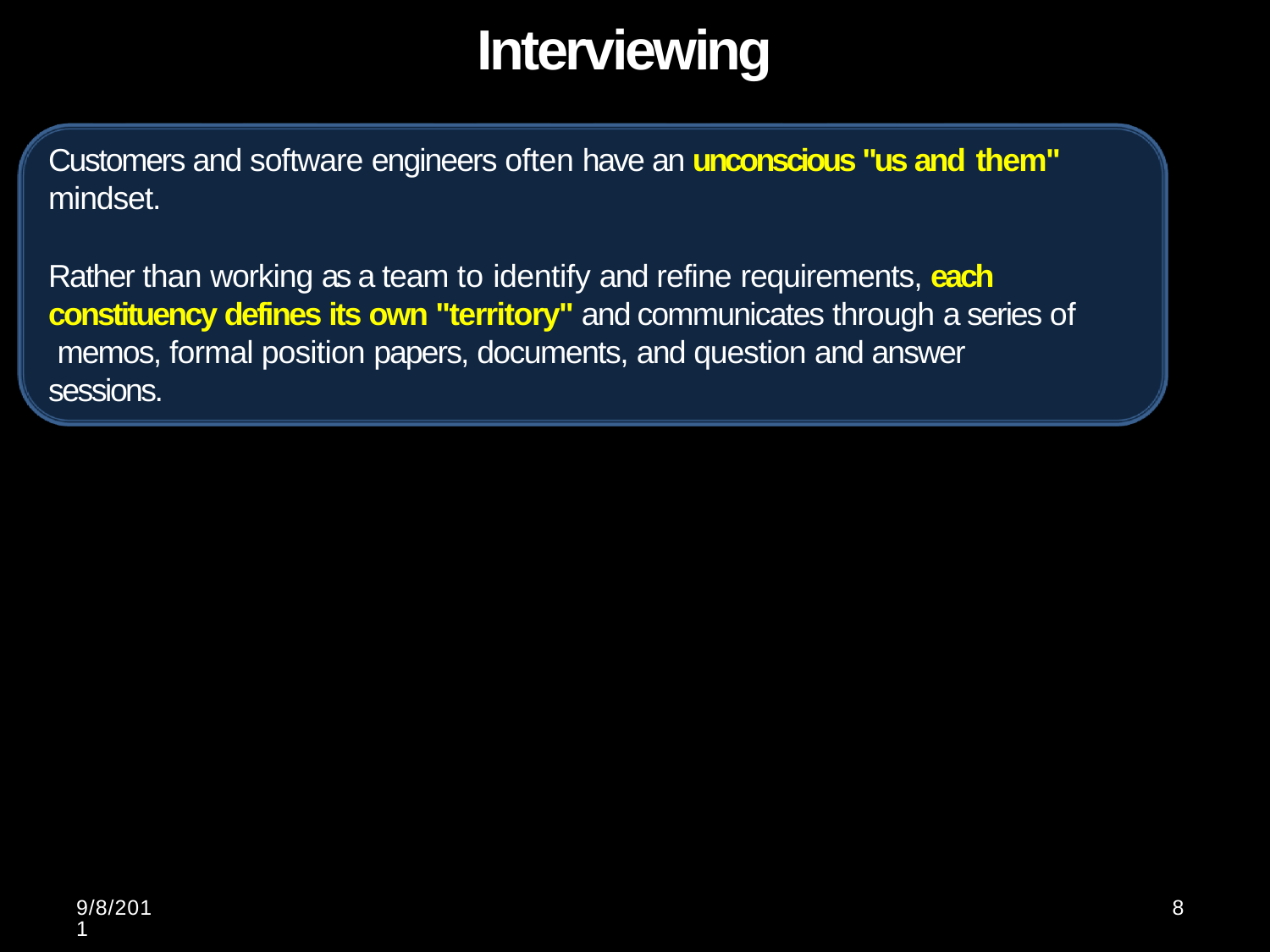

# Interviewing

Customers and software engineers often have an unconscious "us and them"
mindset.

Rather than working as a team to identify and refine requirements, each  constituency defines its own "territory" and communicates through a series of  memos, formal position papers, documents, and question and answer sessions.
9/8/2011
8